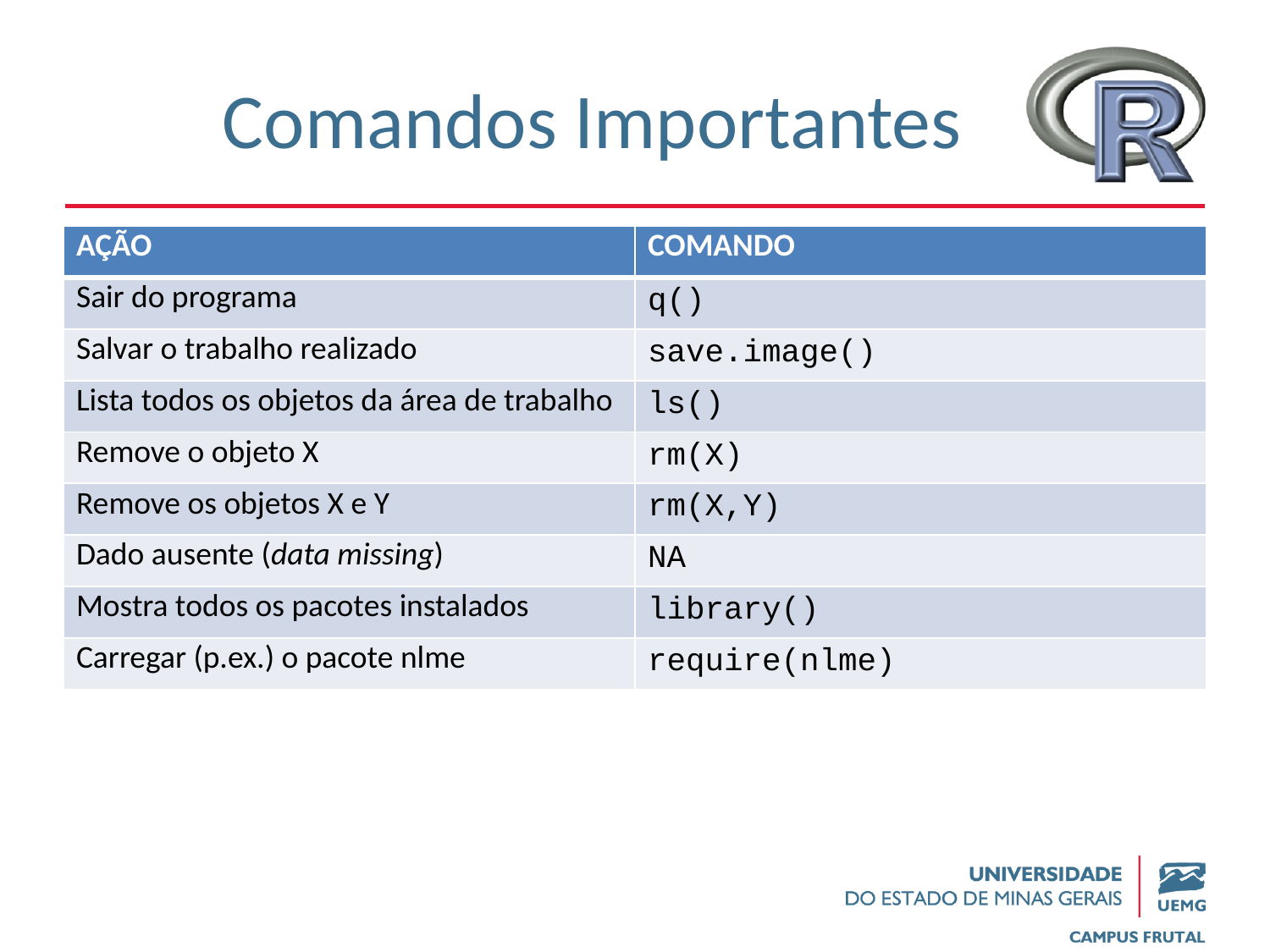

# Comandos Importantes
| AÇÃO | COMANDO |
| --- | --- |
| Sair do programa | q() |
| Salvar o trabalho realizado | save.image() |
| Lista todos os objetos da área de trabalho | ls() |
| Remove o objeto X | rm(X) |
| Remove os objetos X e Y | rm(X,Y) |
| Dado ausente (data missing) | NA |
| Mostra todos os pacotes instalados | library() |
| Carregar (p.ex.) o pacote nlme | require(nlme) |